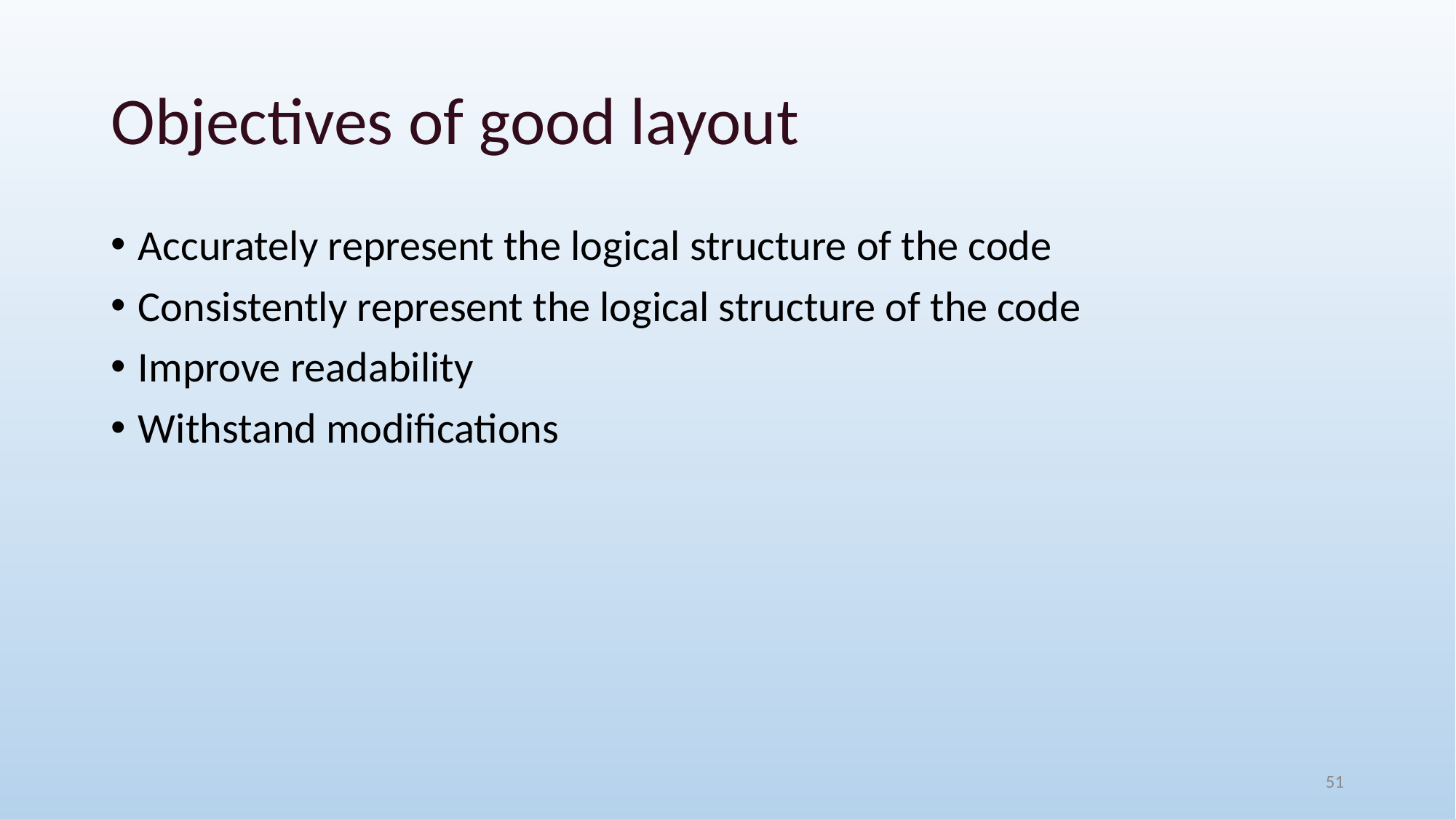

# Objectives of good layout
Accurately represent the logical structure of the code
Consistently represent the logical structure of the code
Improve readability
Withstand modifications

51